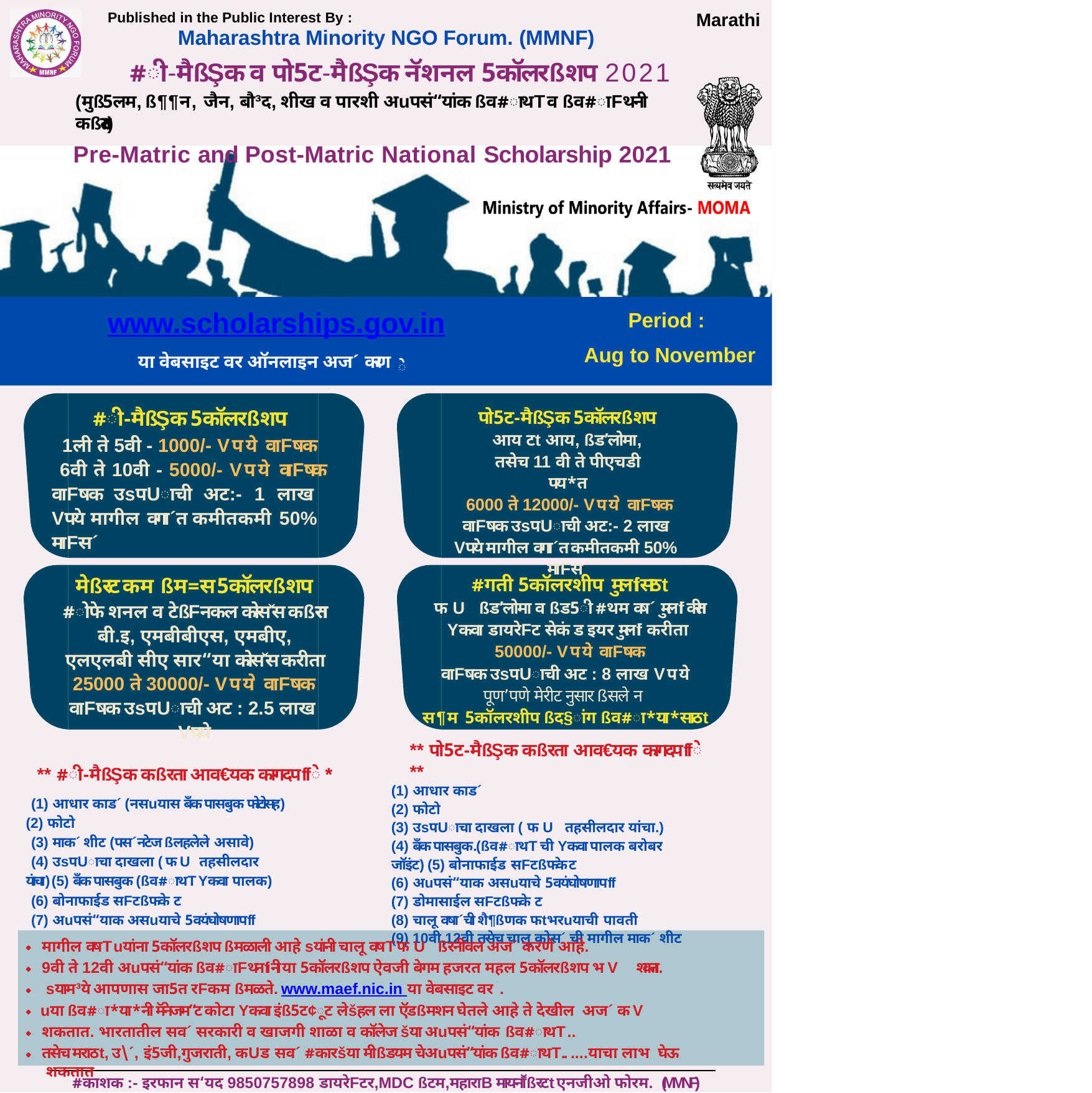

Marathi
Published in the Public Interest By :
Maharashtra Minority NGO Forum. (MMNF)
#ी-मैßŞक व पो5ट-मैßŞक नॅशनल 5कॉलरßशप 2021
(मुß5लम, ß¶¶न, जैन, बौ³द, शीख व पारशी अuपसं“यांक ßव#ाथT व ßव#ाFथनी  कßरता)
Pre-Matric and Post-Matric National Scholarship 2021

www.scholarships.gov.in
Period :
े	Aug to November
या वेबसाइट वर ऑनलाइन अज´ करण

#ी-मैßŞक 5कॉलरßशप
1ली ते 5वी - 1000/- Vपये वाFषक
6वी ते 10वी - 5000/- Vपये वाFषक  वाFषक उsपUाची अट:- 1 लाख  Vपये मागील वगा´त कमीतकमी 50%  माFस´
पो5ट-मैßŞक 5कॉलरßशप  आय टt आय, ßड’लोमा,  तसेच 11 वी ते पीएचडी पय*त
6000 ते 12000/- Vपये वाFषक  वाFषक उsपUाची अट:- 2 लाख  Vपये मागील वगा´त कमीतकमी 50%  माFस´

मेßरट कम ßम=स 5कॉलरßशप
#ोफे शनल व टेßFनकल कोसˇस कßरता  बी.इ, एमबीबीएस, एमबीए,
एलएलबी सीए सार“या कोसˇस करीता  25000 ते 30000/- Vपये वाFषक  वाFषक उsपUाची अट : 2.5 लाख  Vपये
** #ी-मैßŞक कßरता आव€यक कागदपffे **
(1) आधार काड´ (नसuयास बँक पासबुक फोटोसह)  (2) फोटो
(3) माक´ शीट (पस´नटेज ßलहलेले असावे)
(4) उsपUाचा दाखला (फU तहसीलदार  यांचा) (5) बँक पासबुक (ßव#ाथT Yकवा  पालक)
(6) बोनाफाईड सFटßफके ट
(7) अuपसं“याक असuयाचे 5वयंघोषणापff
#गती 5कॉलरशीप मुलfiसाठt
फU ßड’लोमा व ßड5ी #थम वष´ मुलfi  करीता Yकवा  डायरेFट सेकं ड इयर मुलfi करीता  50000/- Vपये वाFषक
वाFषक उsपUाची अट : 8 लाख Vपये
पूण’पणे मेरीट नुसार ßसले न
स¶म 5कॉलरशीप ßद§ांग ßव#ा*या*साठt
** पो5ट-मैßŞक कßरता आव€यक कागदपffे  **
(1) आधार काड´
(2) फोटो
(3) उsपUाचा दाखला ( फU तहसीलदार यांचा.)
(4) बँक पासबुक.(ßव#ाथT ची Yकवा पालक बरोबर  जॉइंट) (5) बोनाफाईड सFटßफके ट
(6) अuपसं“याक असuयाचे 5वयंघोषणापff
(7) डोमासाईल सFटßफके ट
(8) चालू वषा´ची शै¶ßणक फtभरuयाची पावती
(9) 10वी,12वी तसेच चालू कोस´ ची मागील माक´ शीट

मागील वषT uयांना 5कॉलरßशप ßमळाली आहे sयांनी चालू वषT फU ßरनीवल अज´ करणे आहे.
9वी ते 12वी अuपसं“यांक ßव#ाFथनfiनी या 5कॉलरßशप ऐवजी बेगम हजरत महल 5कॉलरßशप भV  शकता. sयाम³ये आपणास जा5त रFकम ßमळते. www.maef.nic.in या वेबसाइट वर .
uया ßव#ा*या*नी मॅनेजम”ट कोटा Yकवा इंß5ट¢ूट लेšहल ला ऍडßमशन घेतले आहे ते देखील  अज´ कV  शकतात. भारतातील सव´ सरकारी व खाजगी शाळा व कॉलेज šया अuपसं“यांक ßव#ाथT ..
तसेच मराठt, उ\´, इं5जी,गुजराती, कUड सव´ #कारšया मीßडयम चेअuपसं“यांक ßव#ाथT.. ....याचा लाभ  घेऊ शकतात

#काशक :- इरफान स‘यद 9850757898 डायरेFटर,MDC ßटम,महाराB मायनाॕßरटt एनजीओ फोरम. (MMNF)